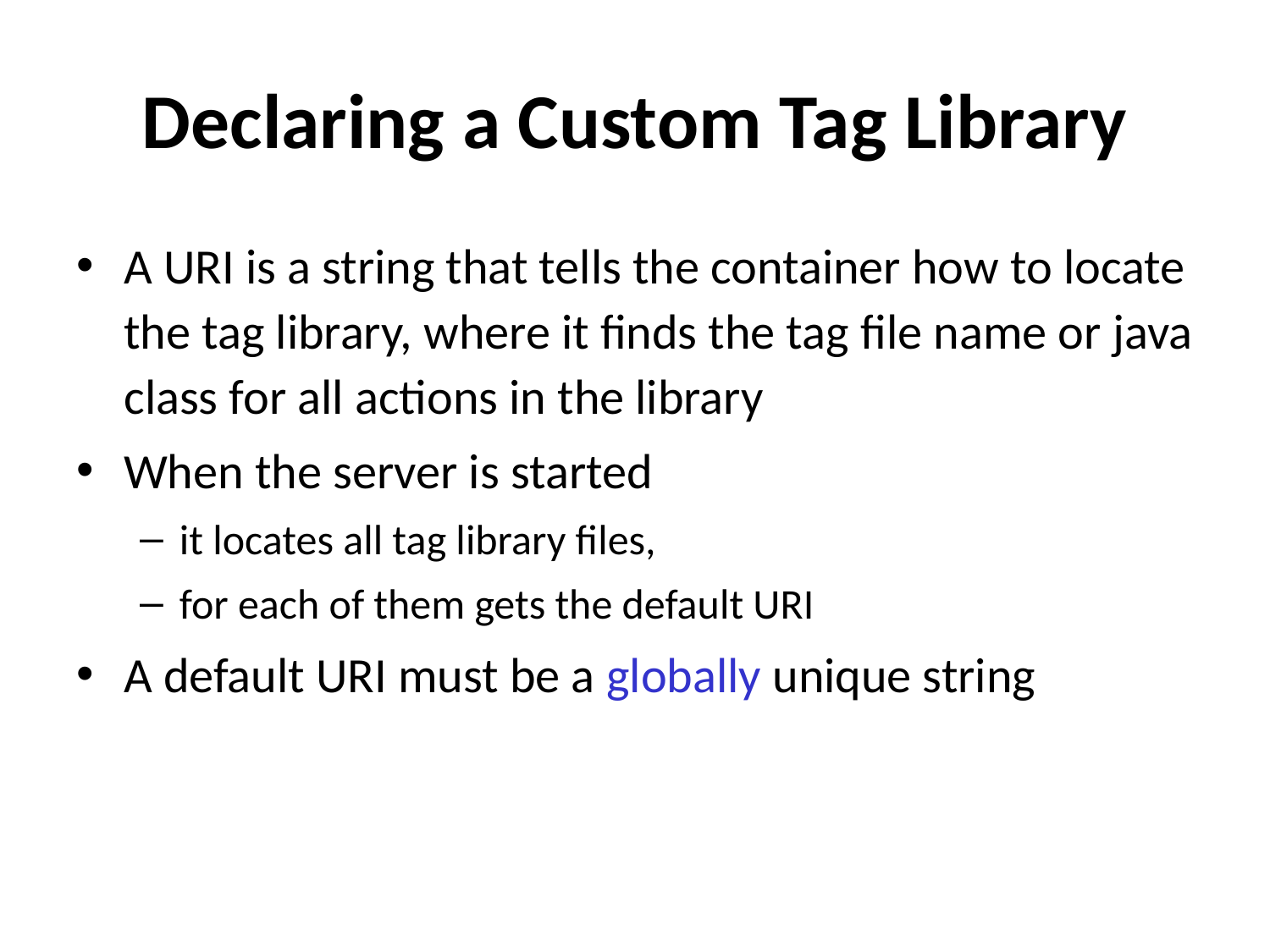

# Declaring a Custom Tag Library
A URI is a string that tells the container how to locate the tag library, where it finds the tag file name or java class for all actions in the library
When the server is started
it locates all tag library files,
for each of them gets the default URI
A default URI must be a globally unique string